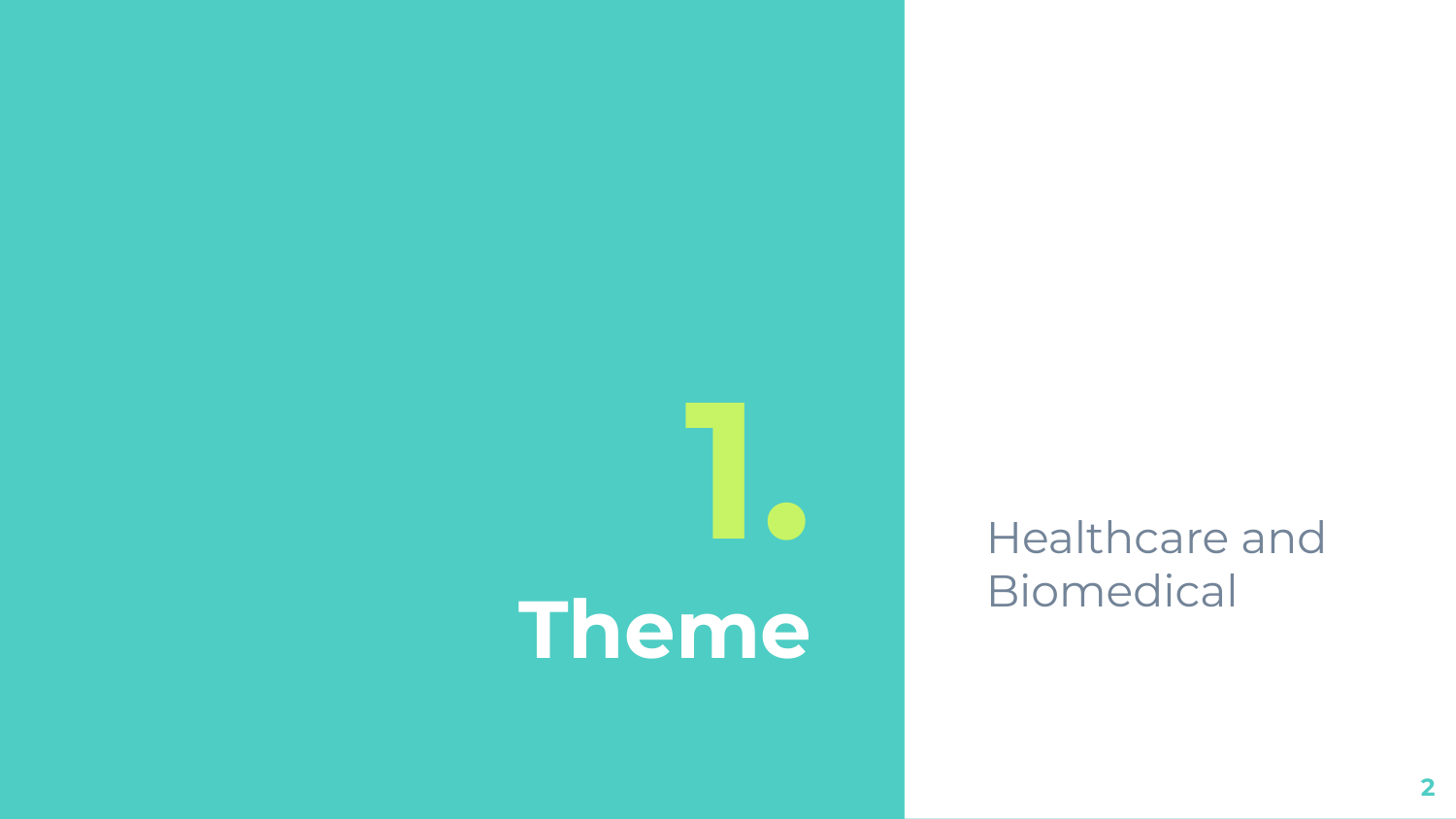

Healthcare and Biomedical

# 1.
Theme
2